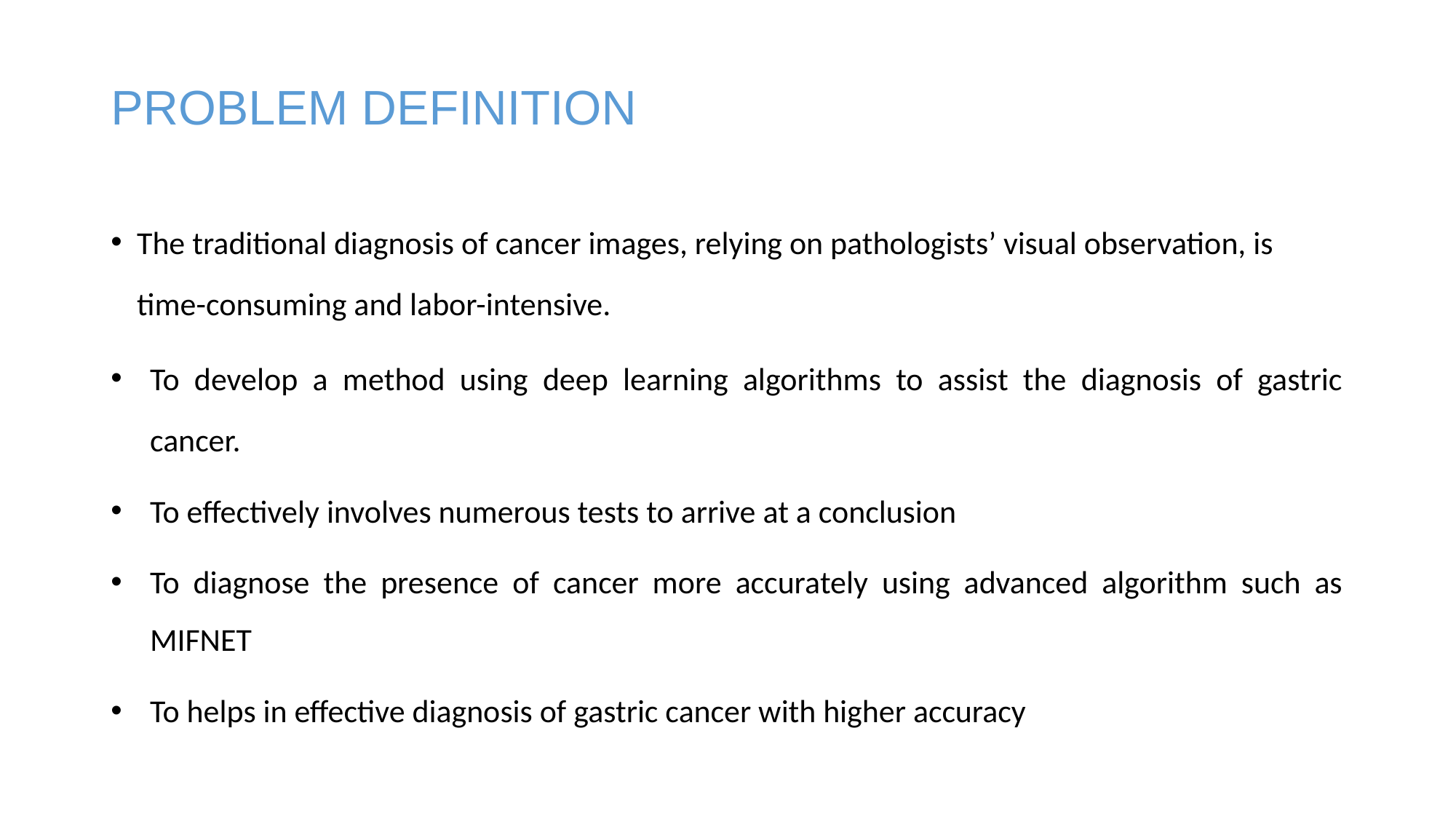

# PROBLEM DEFINITION
The traditional diagnosis of cancer images, relying on pathologists’ visual observation, is time-consuming and labor-intensive.
To develop a method using deep learning algorithms to assist the diagnosis of gastric cancer.
To effectively involves numerous tests to arrive at a conclusion
To diagnose the presence of cancer more accurately using advanced algorithm such as MIFNET
To helps in effective diagnosis of gastric cancer with higher accuracy